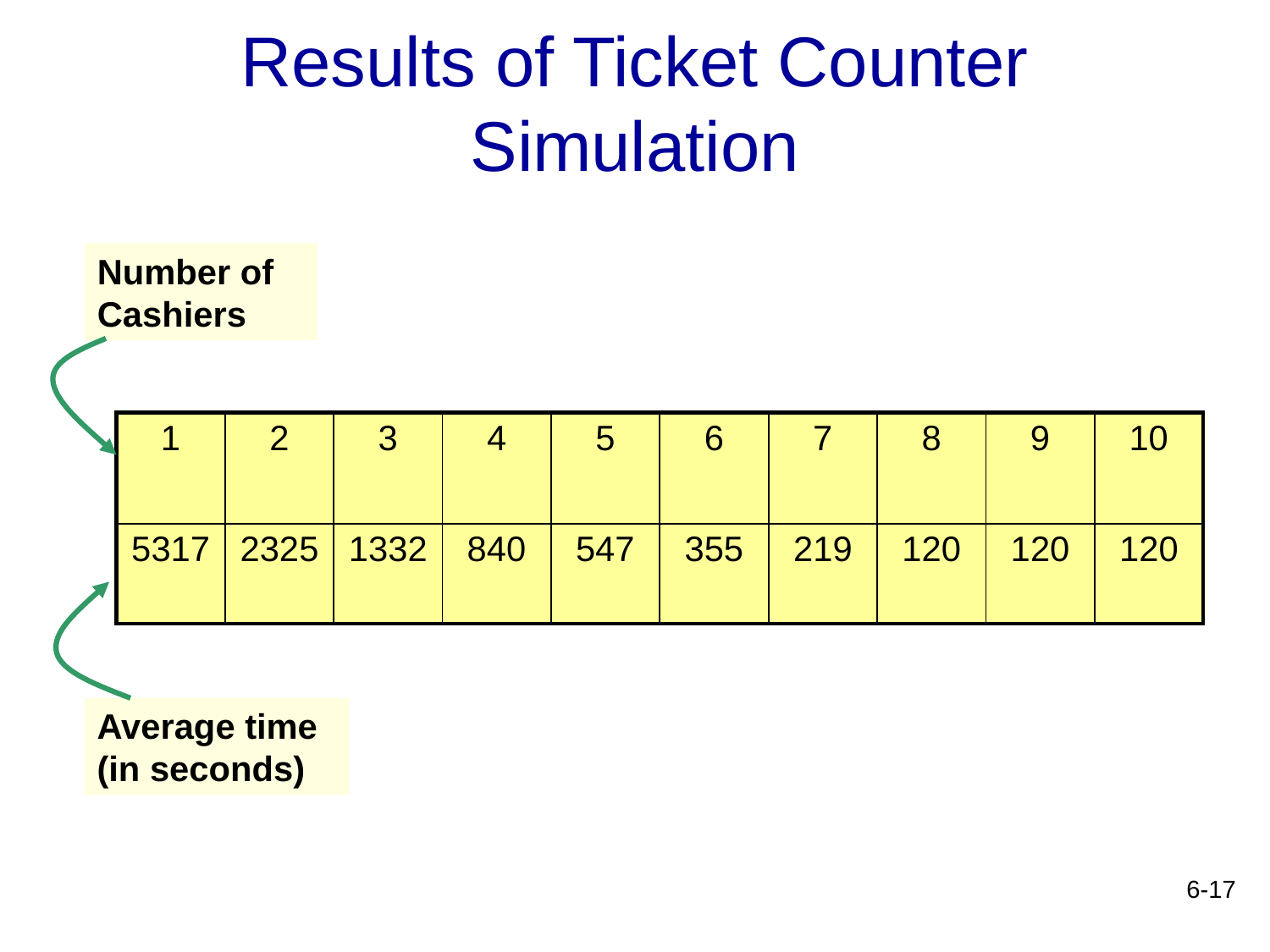

# Results of Ticket Counter Simulation
Number of Cashiers

| 1 | 2 | 3 | 4 | 5 | 6 | 7 | 8 | 9 | 10 |
| --- | --- | --- | --- | --- | --- | --- | --- | --- | --- |
| 5317 | 2325 | 1332 | 840 | 547 | 355 | 219 | 120 | 120 | 120 |

Average time (in seconds)
6-17